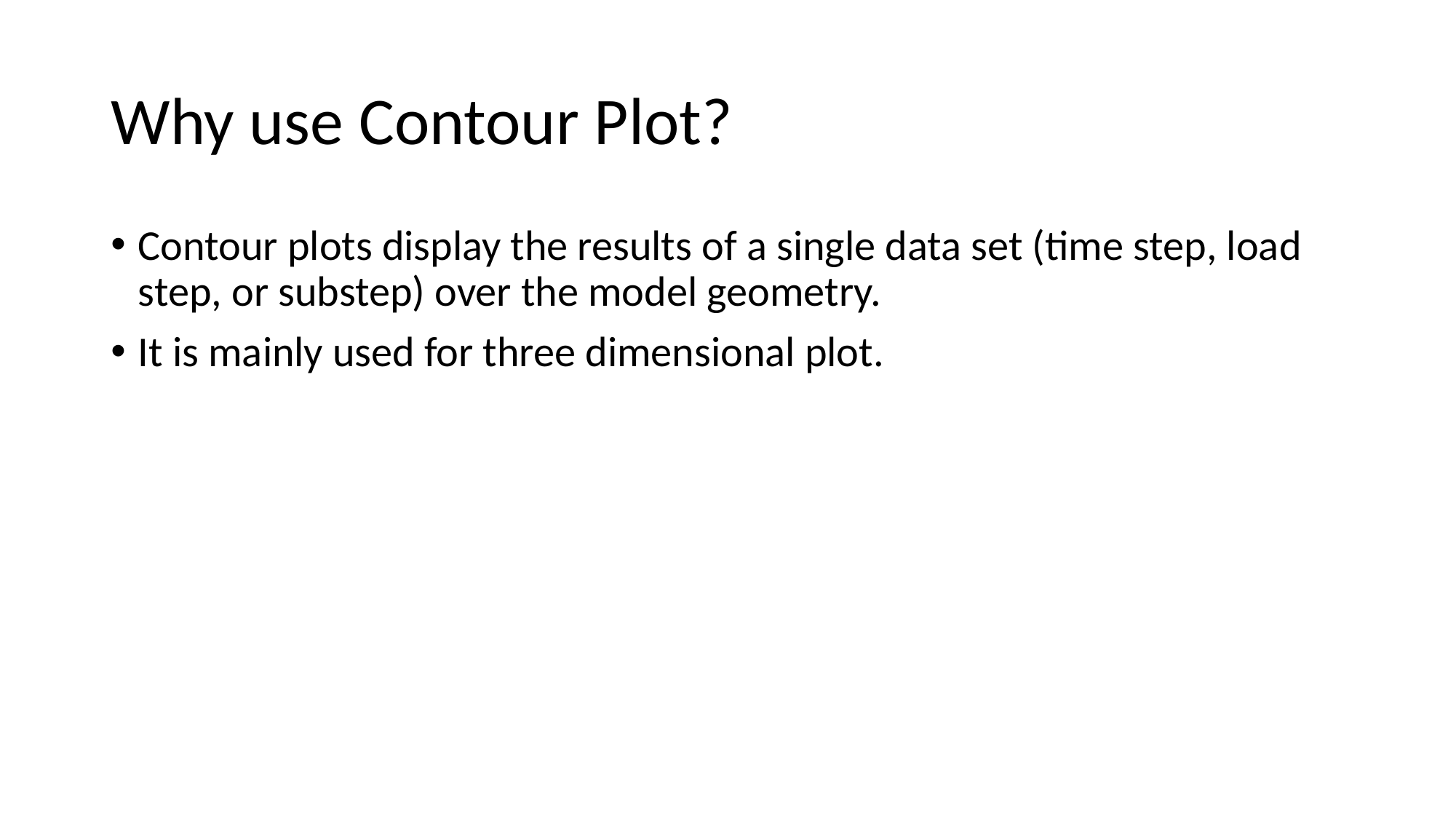

# Why use Contour Plot?
Contour plots display the results of a single data set (time step, load step, or substep) over the model geometry.
It is mainly used for three dimensional plot.